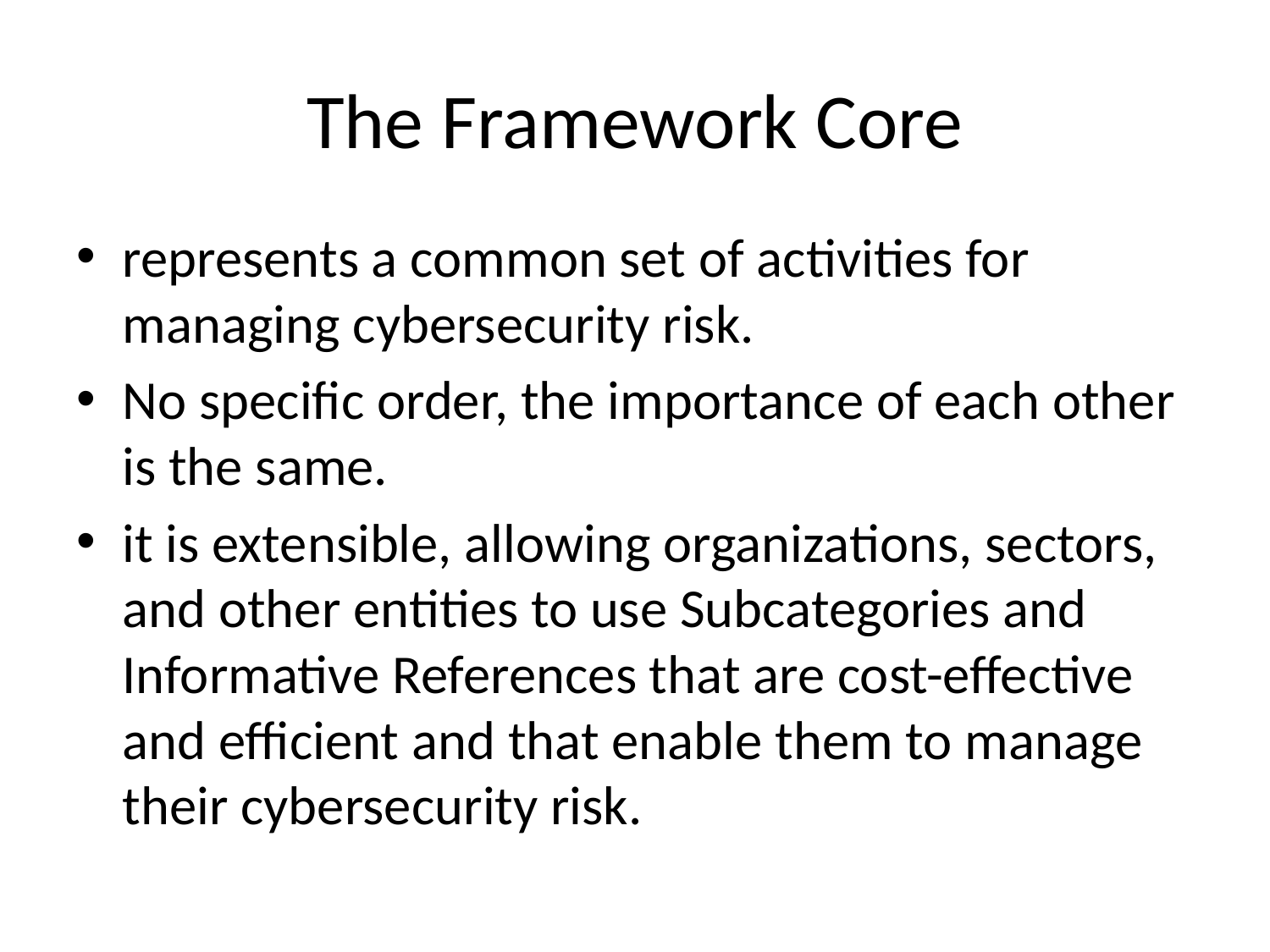

# The Framework Core
represents a common set of activities for managing cybersecurity risk.
No specific order, the importance of each other is the same.
it is extensible, allowing organizations, sectors, and other entities to use Subcategories and Informative References that are cost-effective and efficient and that enable them to manage their cybersecurity risk.